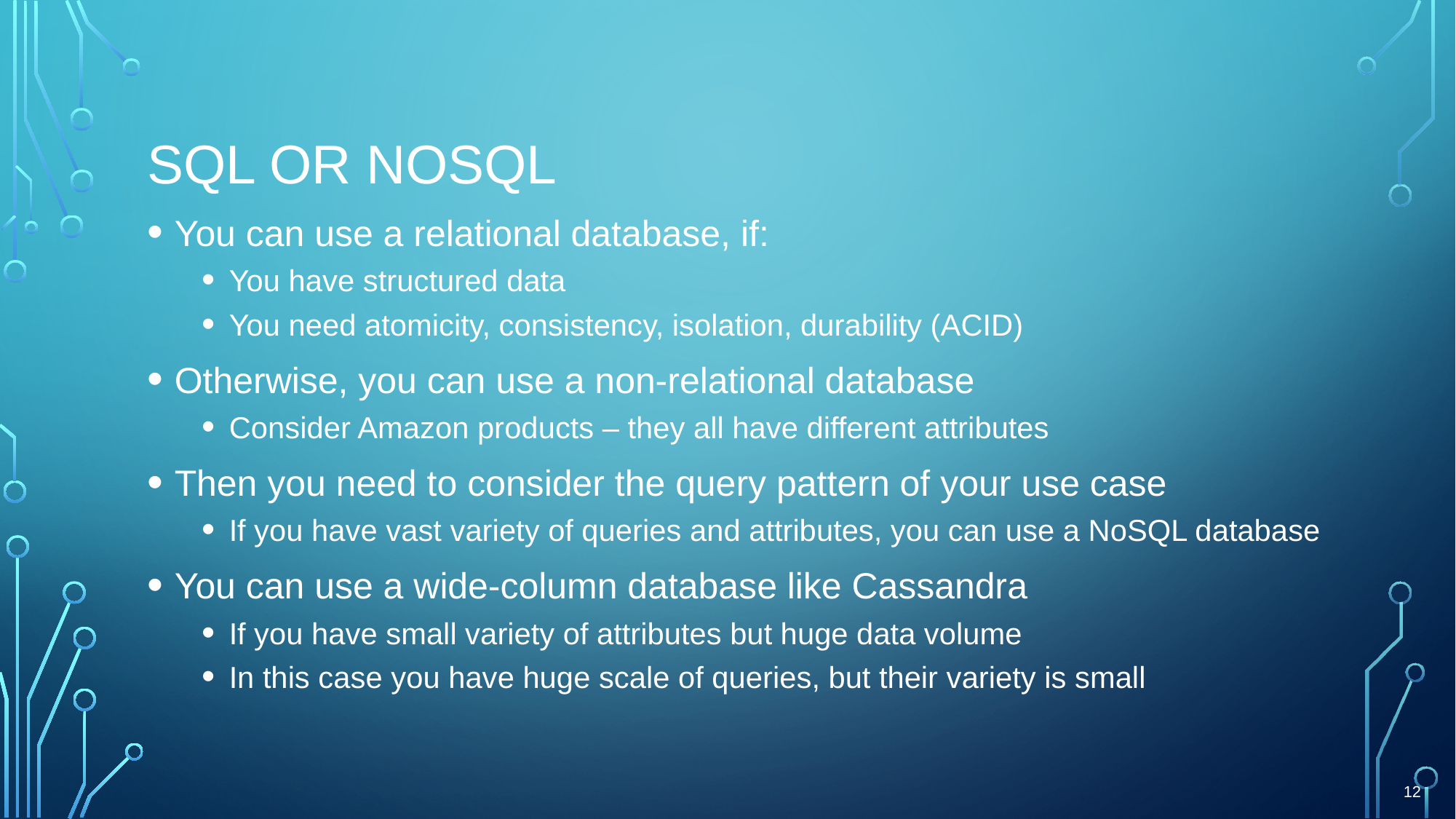

# SQL or NoSQL
You can use a relational database, if:
You have structured data
You need atomicity, consistency, isolation, durability (ACID)
Otherwise, you can use a non-relational database
Consider Amazon products – they all have different attributes
Then you need to consider the query pattern of your use case
If you have vast variety of queries and attributes, you can use a NoSQL database
You can use a wide-column database like Cassandra
If you have small variety of attributes but huge data volume
In this case you have huge scale of queries, but their variety is small

12